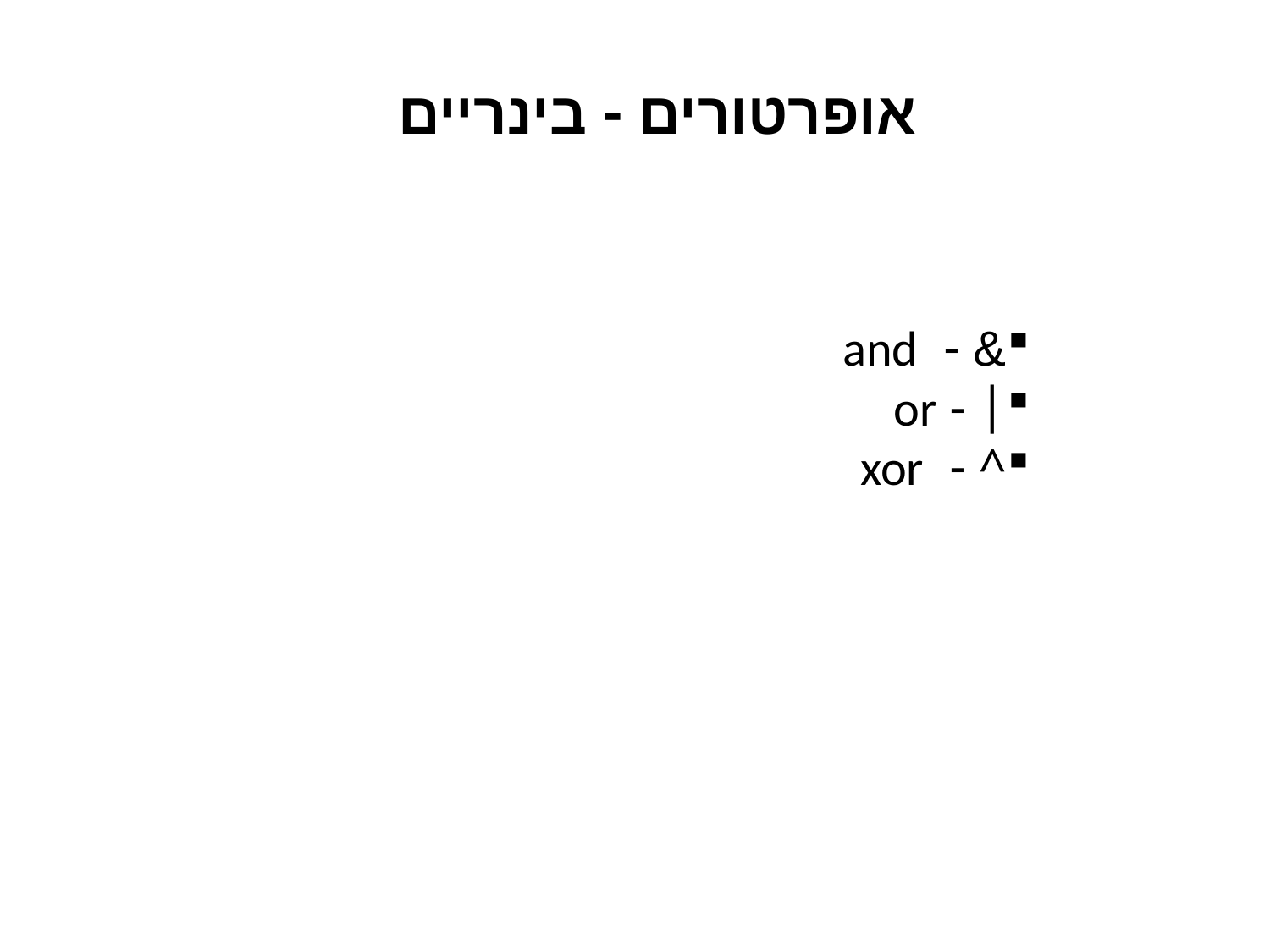

# אופרטורים - בינריים

& -  and
| - or
^ -  xor